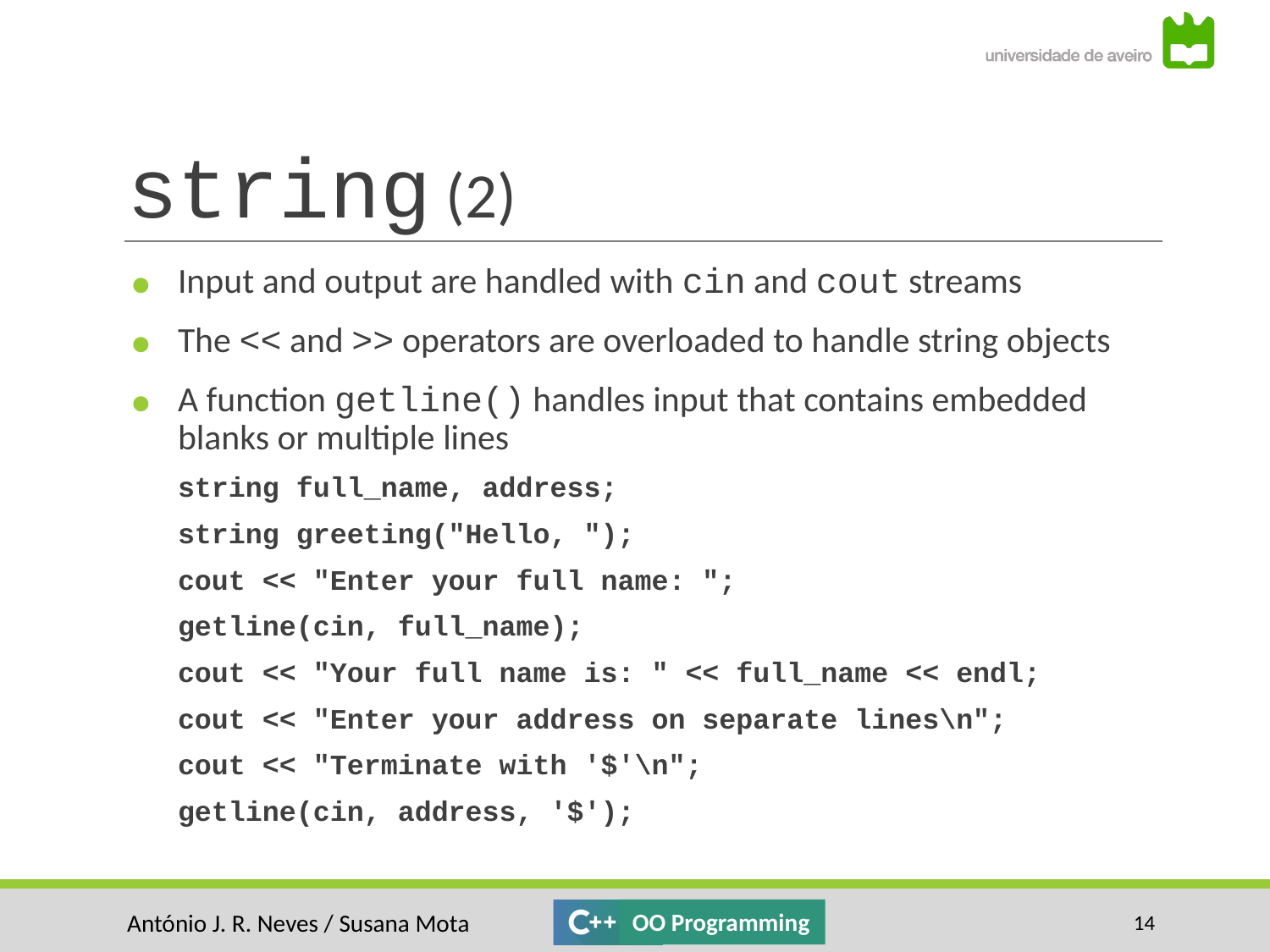

# string (2)
Input and output are handled with cin and cout streams
The << and >> operators are overloaded to handle string objects
A function getline() handles input that contains embedded blanks or multiple lines
string full_name, address;
string greeting("Hello, ");
cout << "Enter your full name: ";
getline(cin, full_name);
cout << "Your full name is: " << full_name << endl;
cout << "Enter your address on separate lines\n";
cout << "Terminate with '$'\n";
getline(cin, address, '$');
14